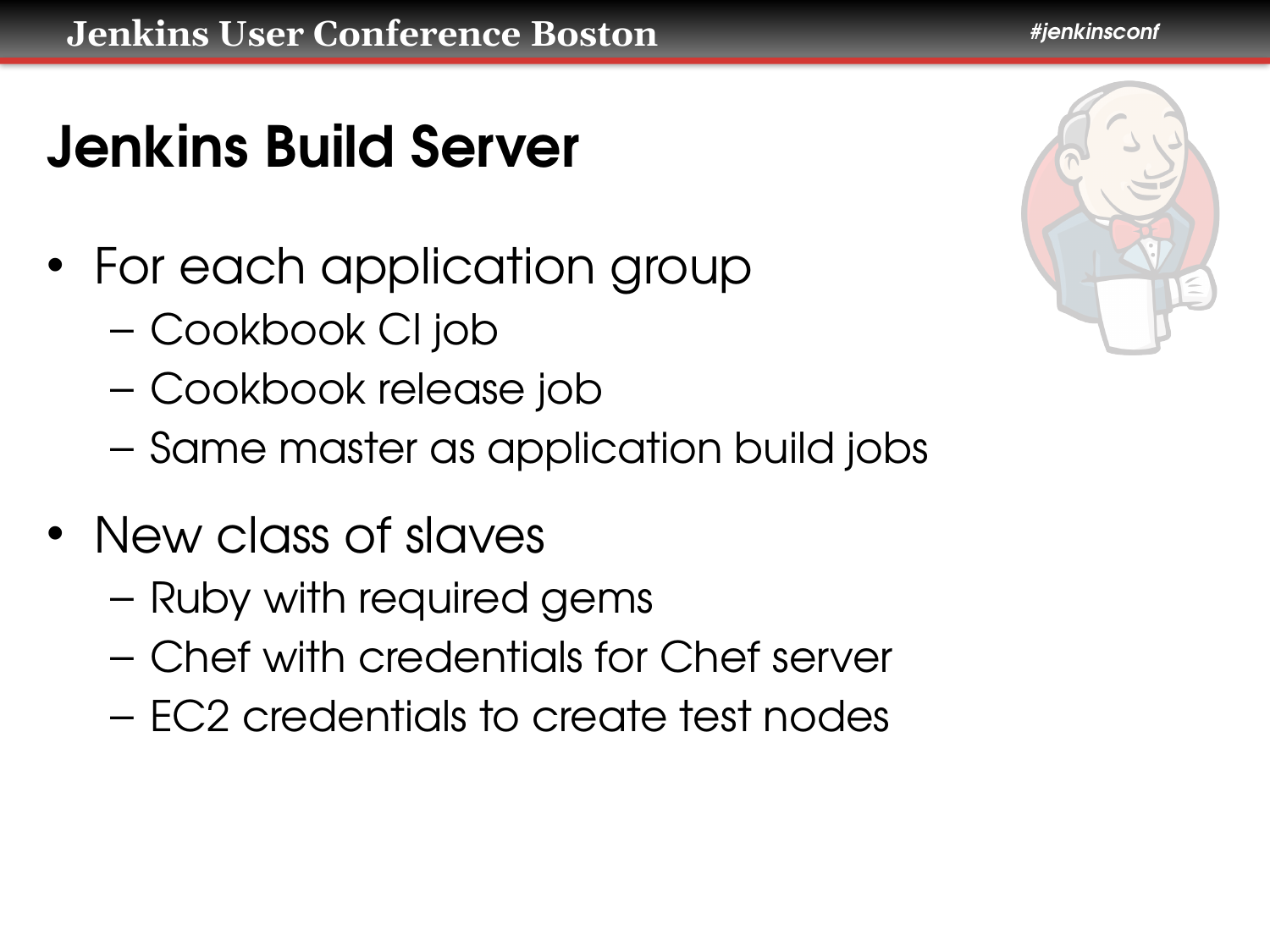

# Jenkins Build Server
For each application group
Cookbook CI job
Cookbook release job
Same master as application build jobs
New class of slaves
Ruby with required gems
Chef with credentials for Chef server
EC2 credentials to create test nodes